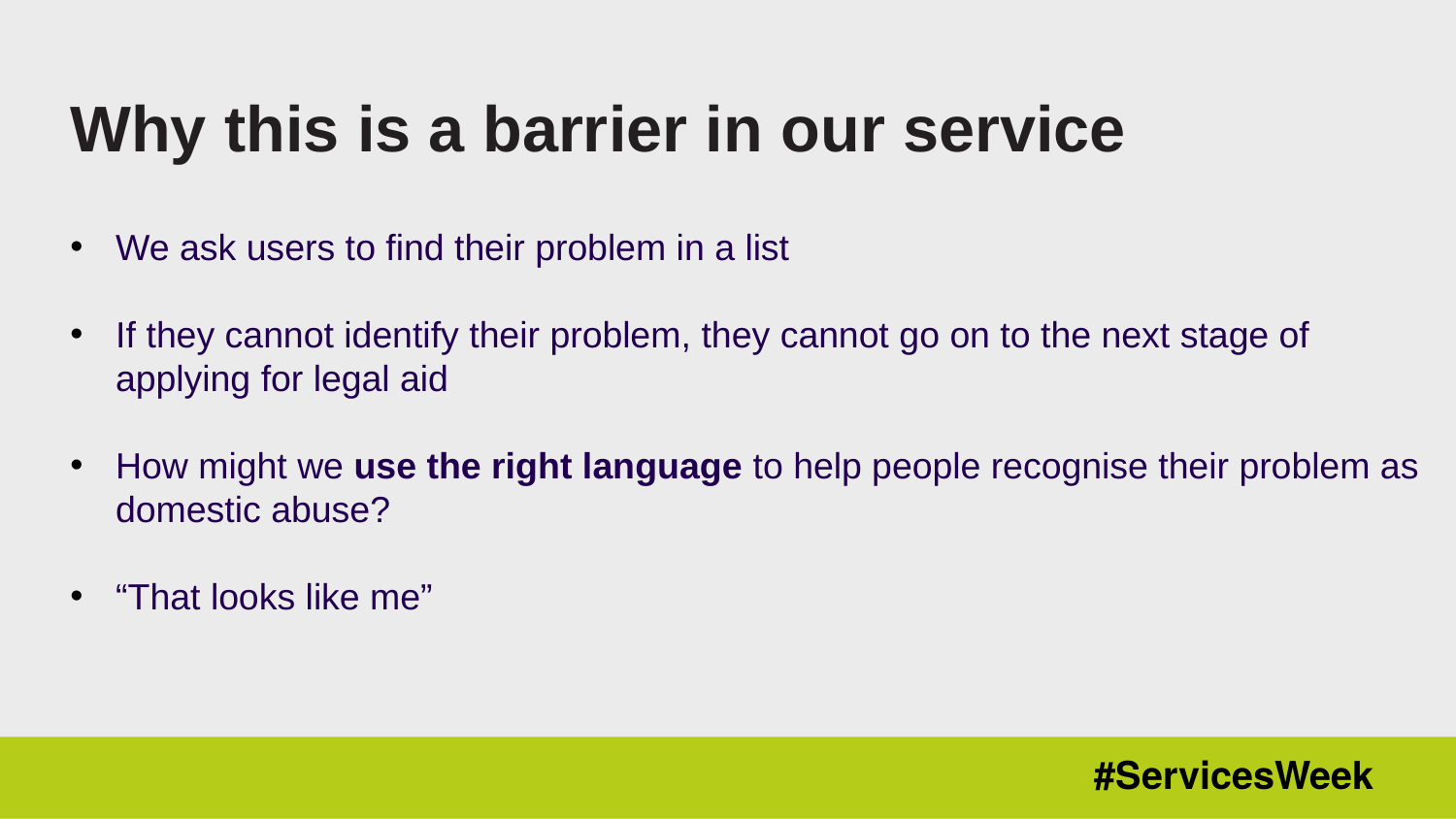

# Why this is a barrier in our service
We ask users to find their problem in a list
If they cannot identify their problem, they cannot go on to the next stage of applying for legal aid
How might we use the right language to help people recognise their problem as domestic abuse?
“That looks like me”